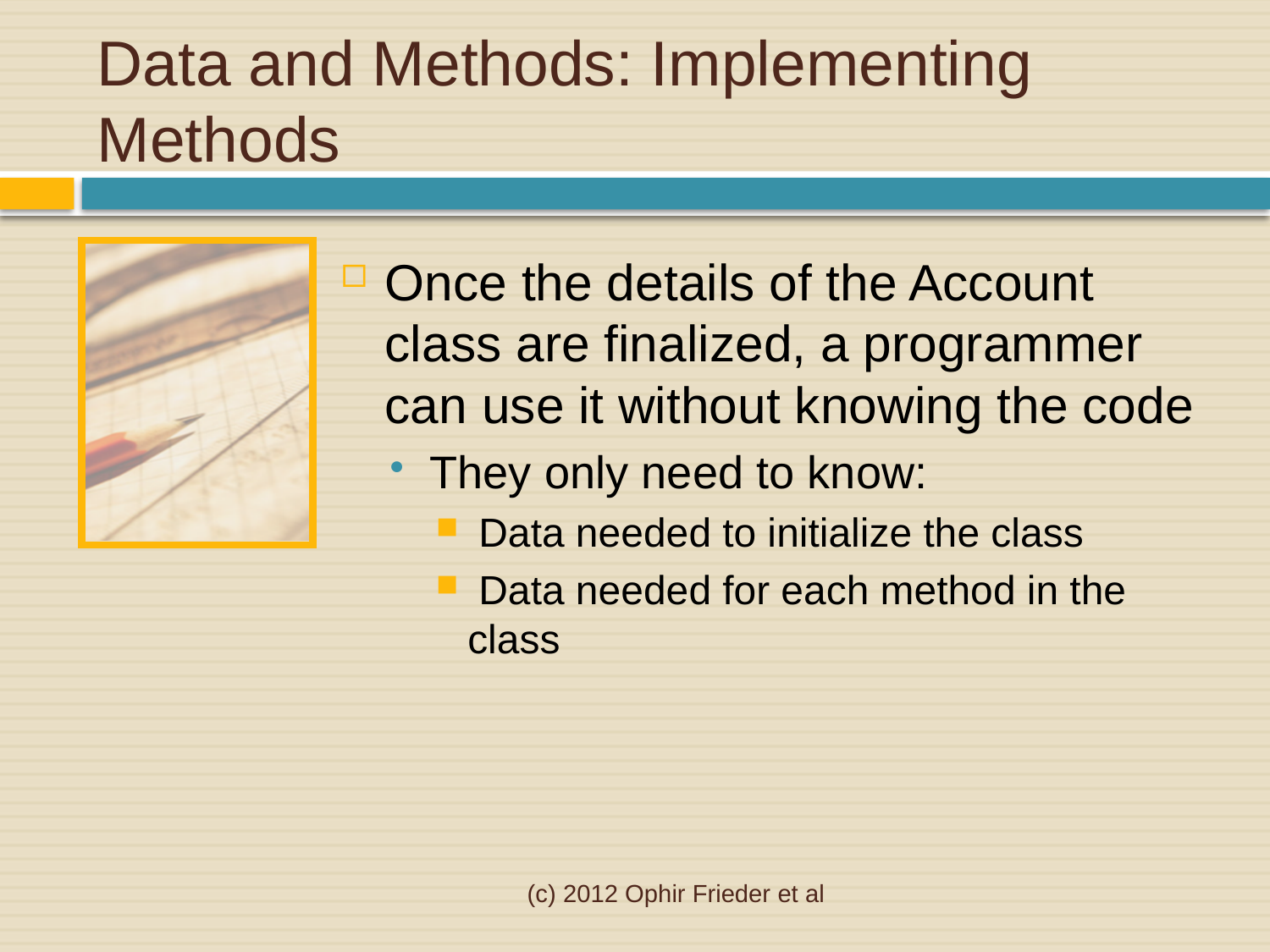

# Data and Methods: Implementing Methods
Once the details of the Account class are finalized, a programmer can use it without knowing the code
They only need to know:
 Data needed to initialize the class
 Data needed for each method in the class

(c) 2012 Ophir Frieder et al